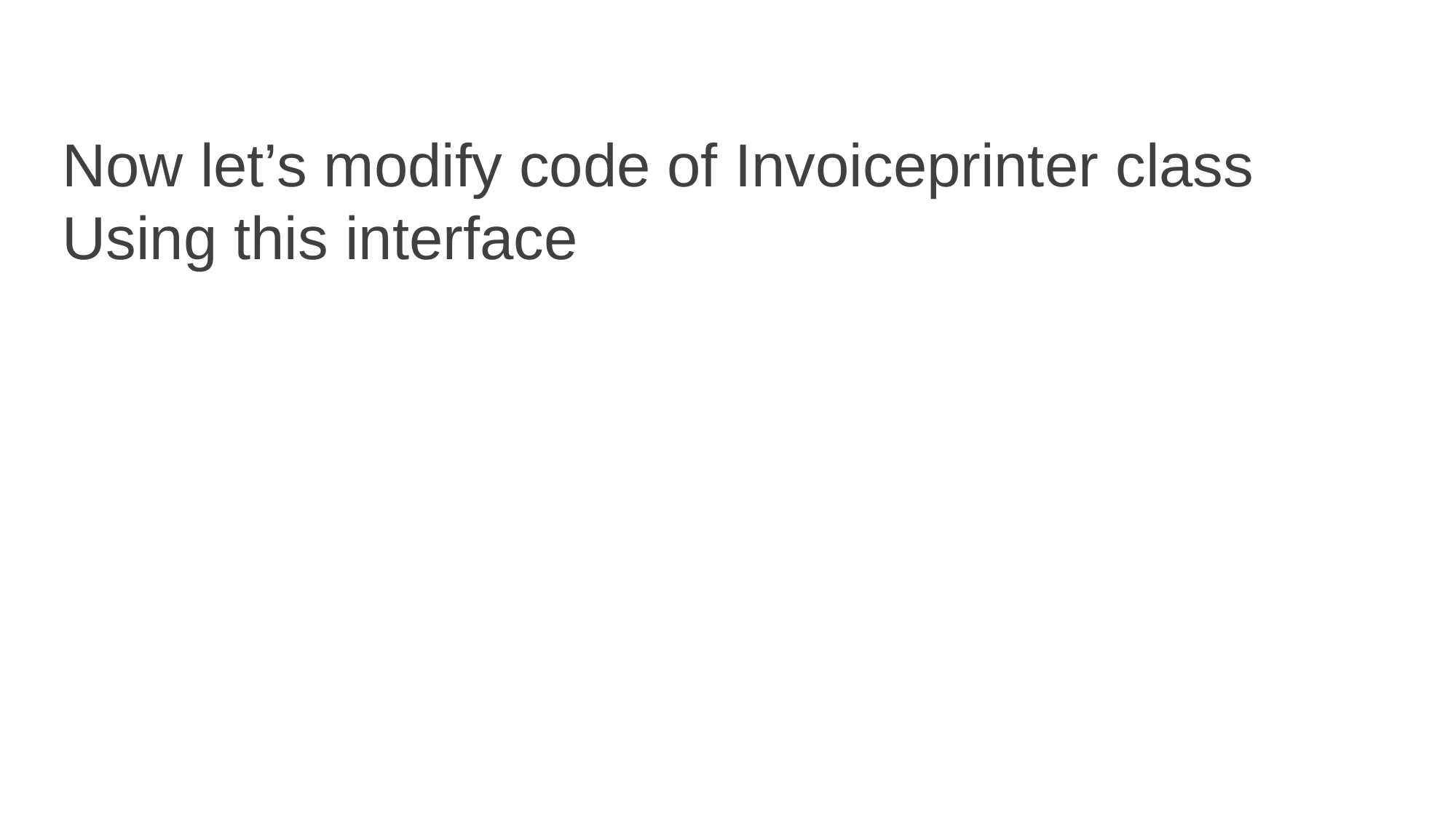

Now let’s modify code of Invoiceprinter class
Using this interface